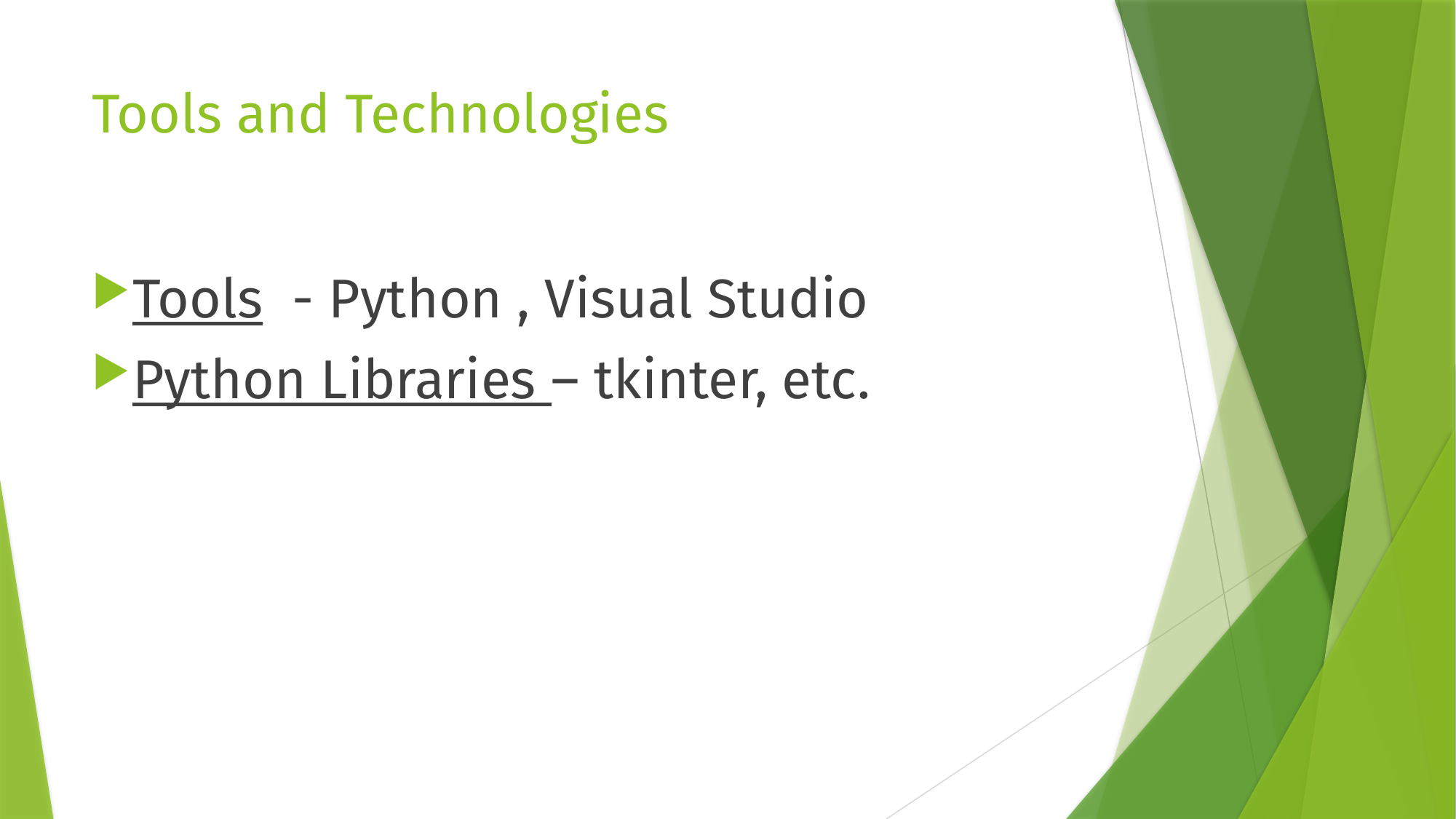

# Tools and Technologies
Tools  - Python , Visual Studio
Python Libraries – tkinter, etc.